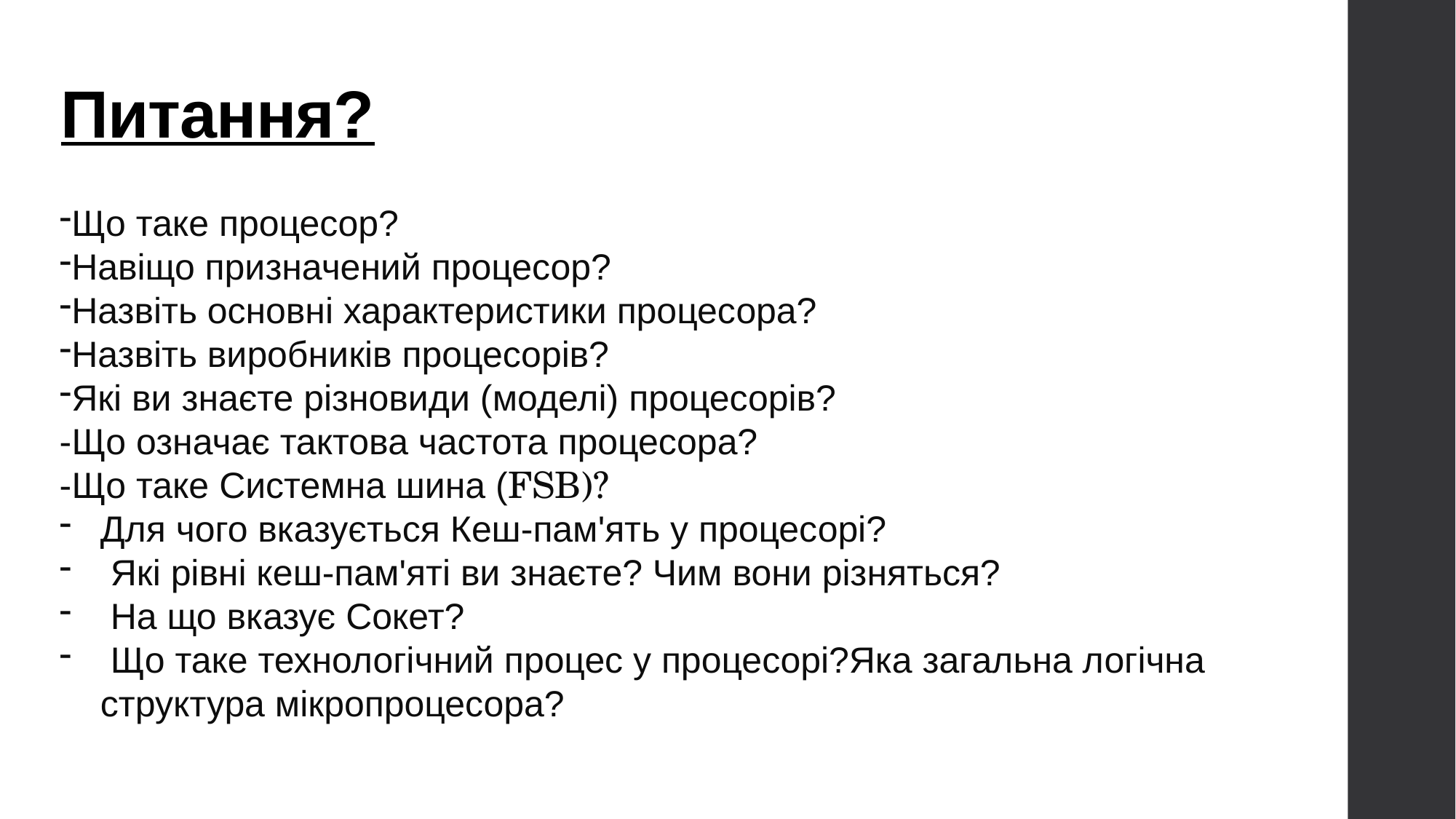

# Питання?
Що таке процесор?
Навіщо призначений процесор?
Назвіть основні характеристики процесора?
Назвіть виробників процесорів?
Які ви знаєте різновиди (моделі) процесорів?
-Що означає тактова частота процесора?
-Що таке Системна шина (FSB)?
Для чого вказується Кеш-пам'ять у процесорі?
 Які рівні кеш-пам'яті ви знаєте? Чим вони різняться?
 На що вказує Сокет?
 Що таке технологічний процес у процесорі?Яка загальна логічна структура мікропроцесора?